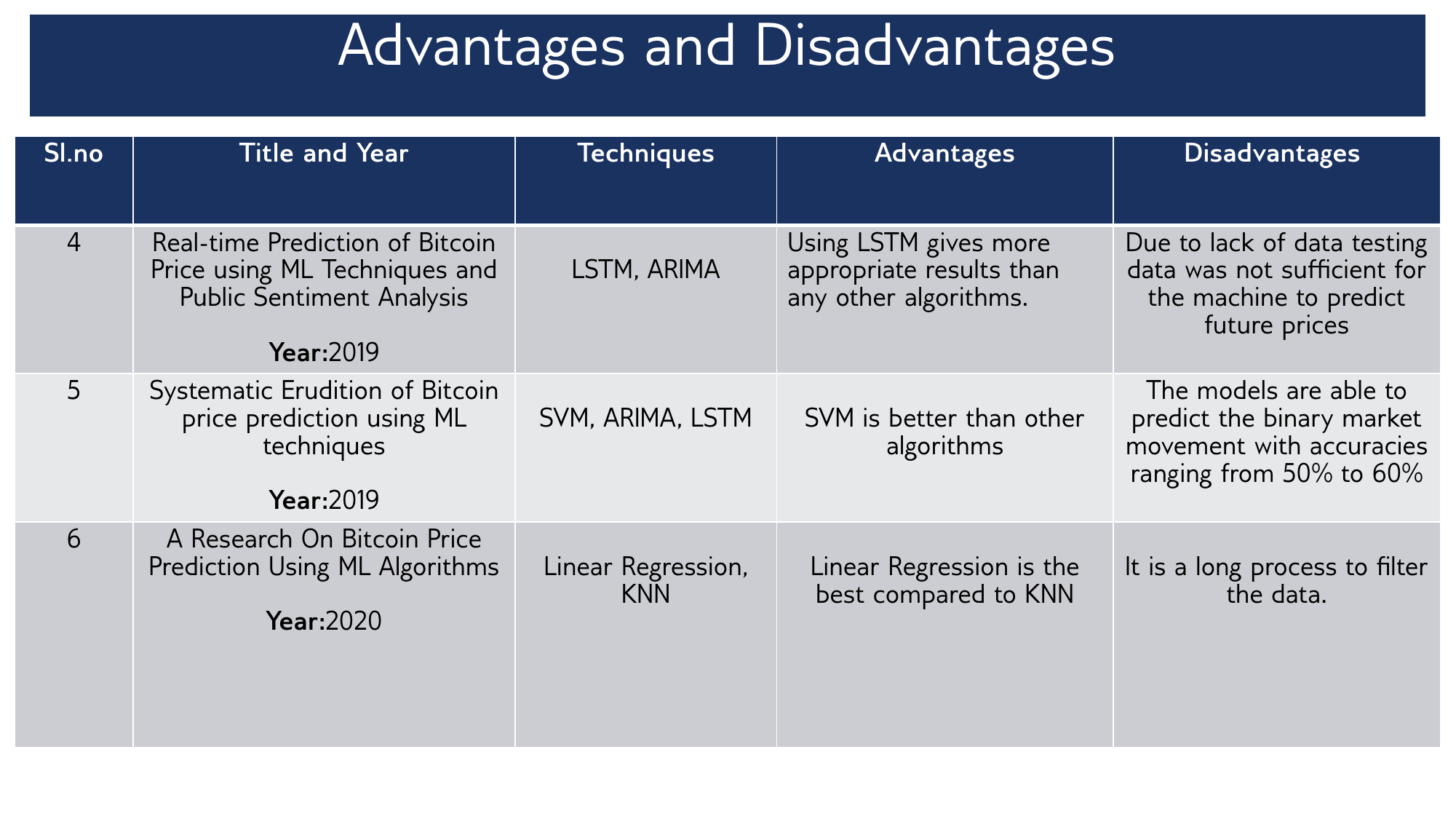

| Advantages and Disadvantages |
| --- |
| Sl.no | Title and Year | Techniques | Advantages | Disadvantages |
| --- | --- | --- | --- | --- |
| 4 | Real-time Prediction of Bitcoin Price using ML Techniques and Public Sentiment Analysis Year:2019 | LSTM, ARIMA | Using LSTM gives more appropriate results than any other algorithms. | Due to lack of data testing data was not sufficient for the machine to predict future prices |
| 5 | Systematic Erudition of Bitcoin price prediction using ML techniques Year:2019 | SVM, ARIMA, LSTM | SVM is better than other algorithms | The models are able to predict the binary market movement with accuracies ranging from 50% to 60% |
| 6 | A Research On Bitcoin Price Prediction Using ML Algorithms Year:2020 | Linear Regression, KNN | Linear Regression is the best compared to KNN | It is a long process to filter the data. |